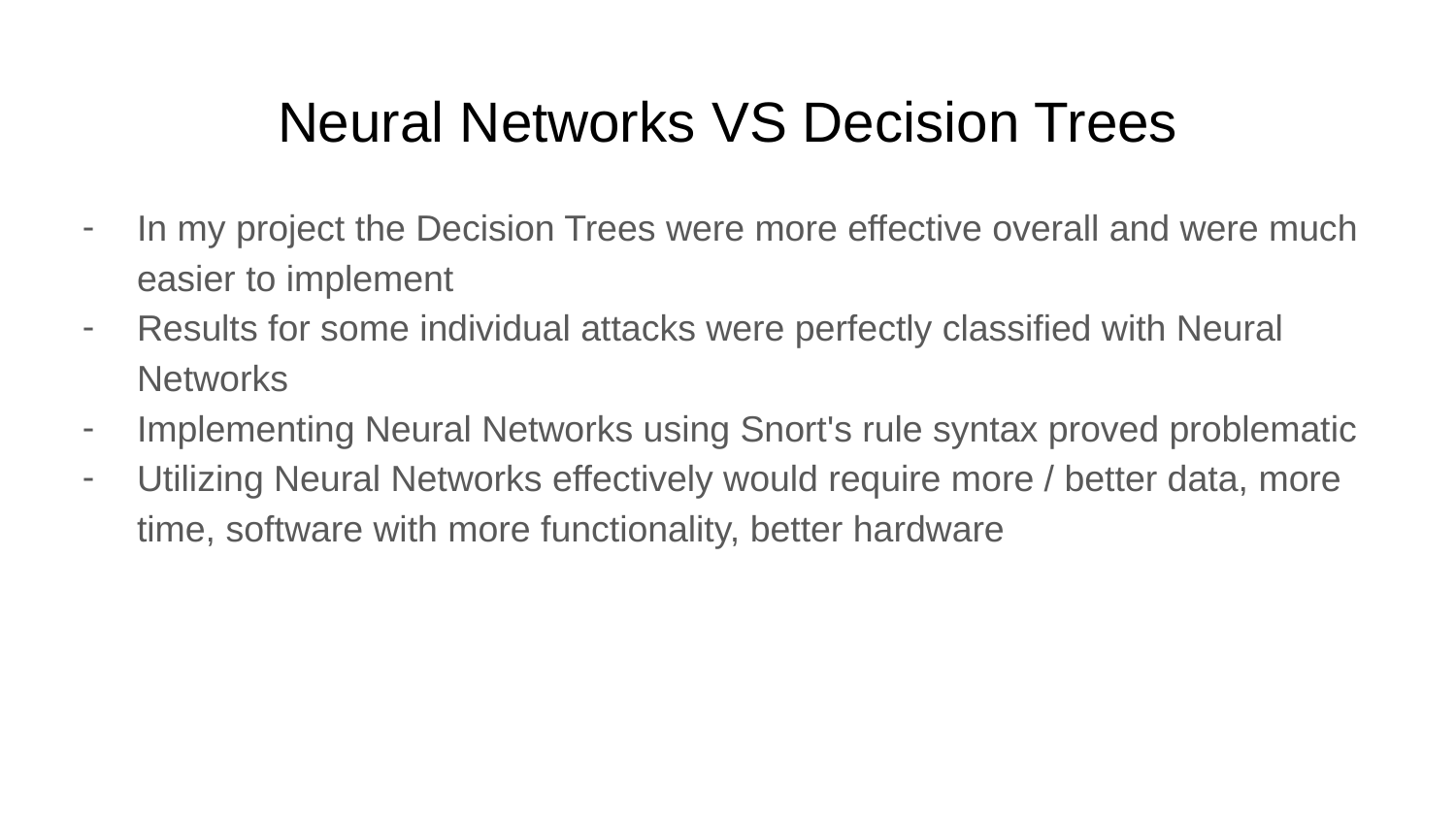

# Neural Networks VS Decision Trees
In my project the Decision Trees were more effective overall and were much easier to implement
Results for some individual attacks were perfectly classified with Neural Networks
Implementing Neural Networks using Snort's rule syntax proved problematic
Utilizing Neural Networks effectively would require more / better data, more time, software with more functionality, better hardware